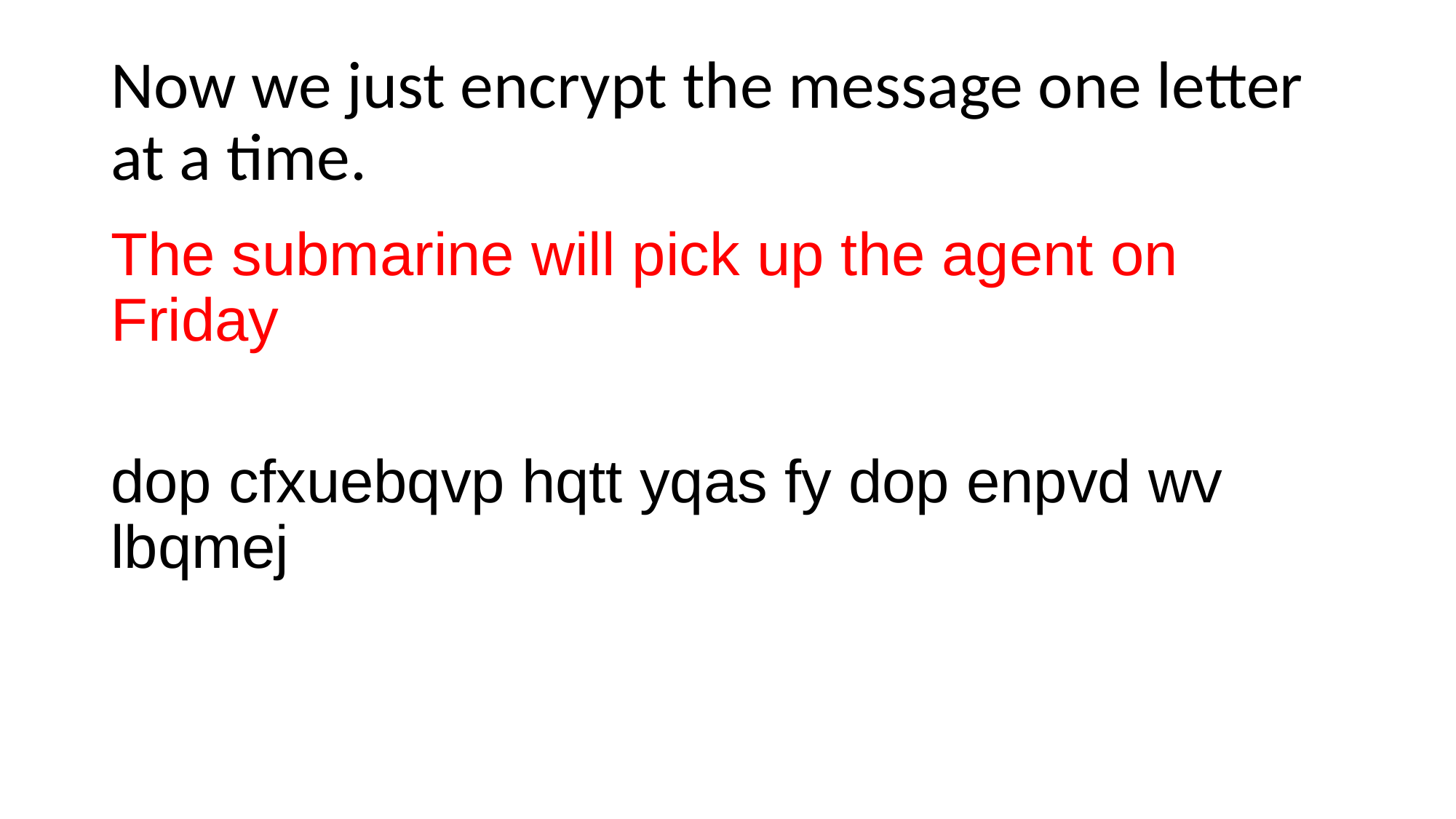

# Now we just encrypt the message one letter at a time.
The submarine will pick up the agent on Friday

dop cfxuebqvp hqtt yqas fy dop enpvd wv lbqmej